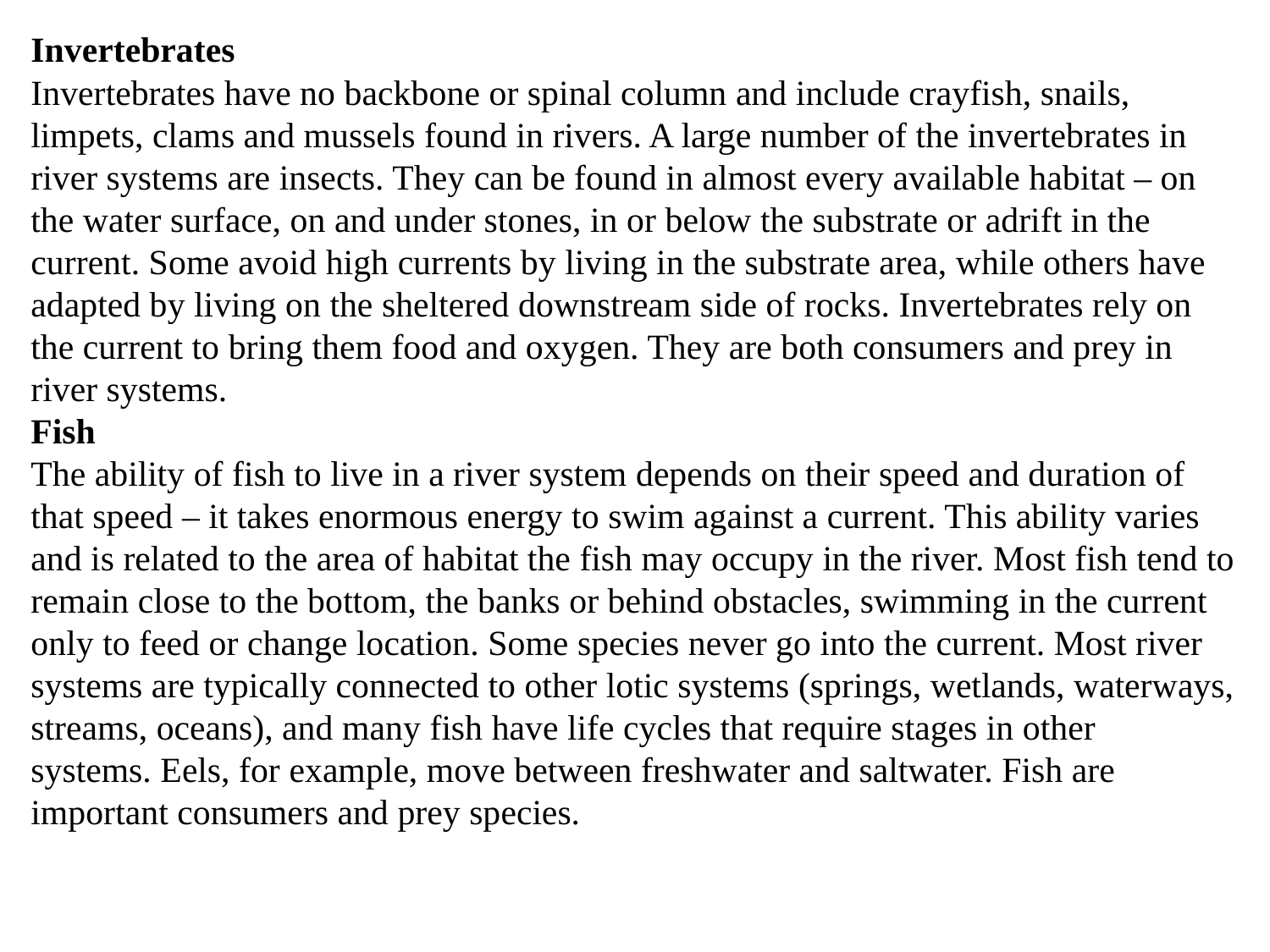

Invertebrates
Invertebrates have no backbone or spinal column and include crayfish, snails, limpets, clams and mussels found in rivers. A large number of the invertebrates in river systems are insects. They can be found in almost every available habitat – on the water surface, on and under stones, in or below the substrate or adrift in the current. Some avoid high currents by living in the substrate area, while others have adapted by living on the sheltered downstream side of rocks. Invertebrates rely on the current to bring them food and oxygen. They are both consumers and prey in river systems.
Fish
The ability of fish to live in a river system depends on their speed and duration of that speed – it takes enormous energy to swim against a current. This ability varies and is related to the area of habitat the fish may occupy in the river. Most fish tend to remain close to the bottom, the banks or behind obstacles, swimming in the current only to feed or change location. Some species never go into the current. Most river systems are typically connected to other lotic systems (springs, wetlands, waterways, streams, oceans), and many fish have life cycles that require stages in other systems. Eels, for example, move between freshwater and saltwater. Fish are important consumers and prey species.